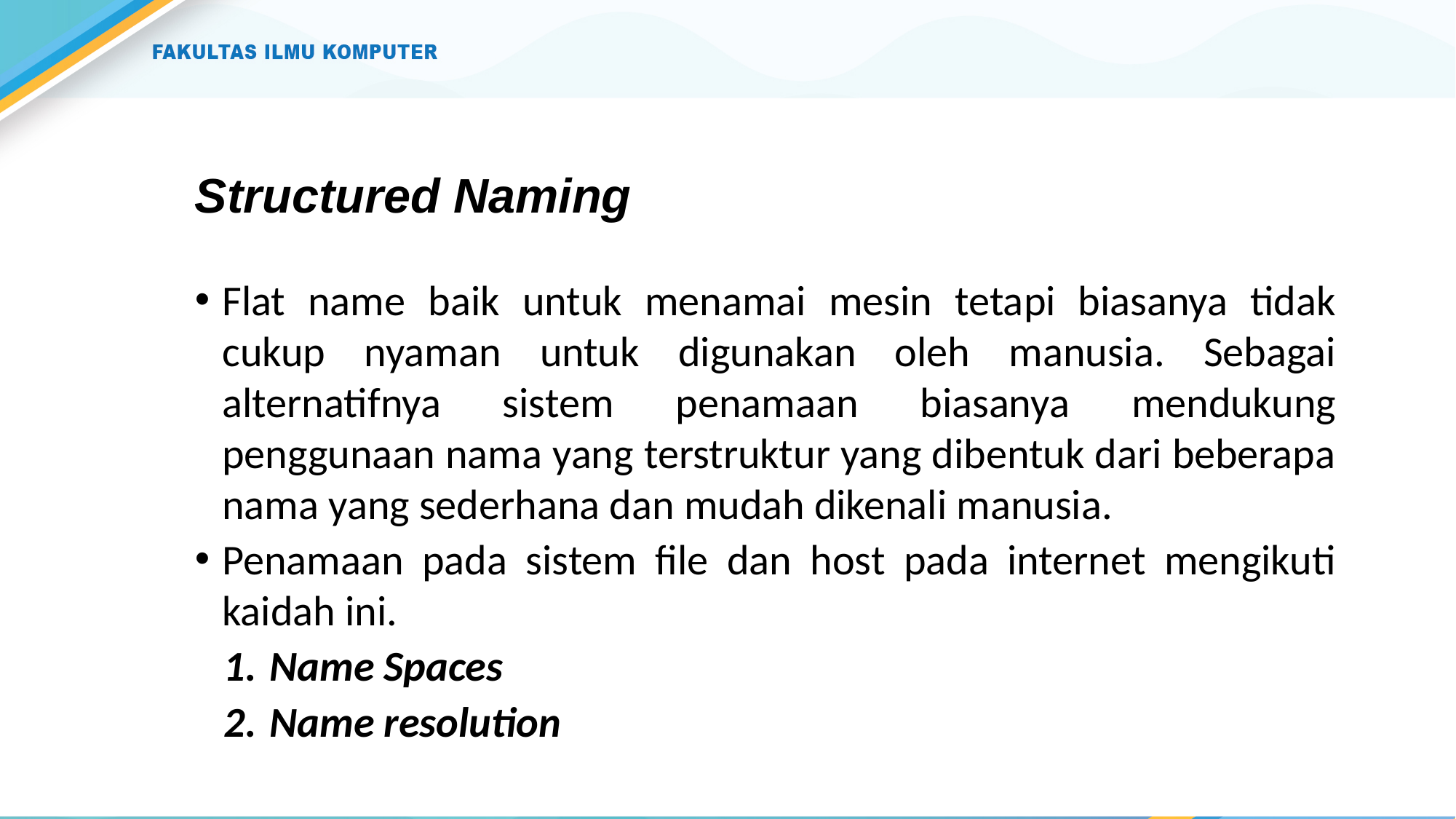

# Structured Naming
Flat name baik untuk menamai mesin tetapi biasanya tidak cukup nyaman untuk digunakan oleh manusia. Sebagai alternatifnya sistem penamaan biasanya mendukung penggunaan nama yang terstruktur yang dibentuk dari beberapa nama yang sederhana dan mudah dikenali manusia.
Penamaan pada sistem file dan host pada internet mengikuti kaidah ini.
Name Spaces
Name resolution